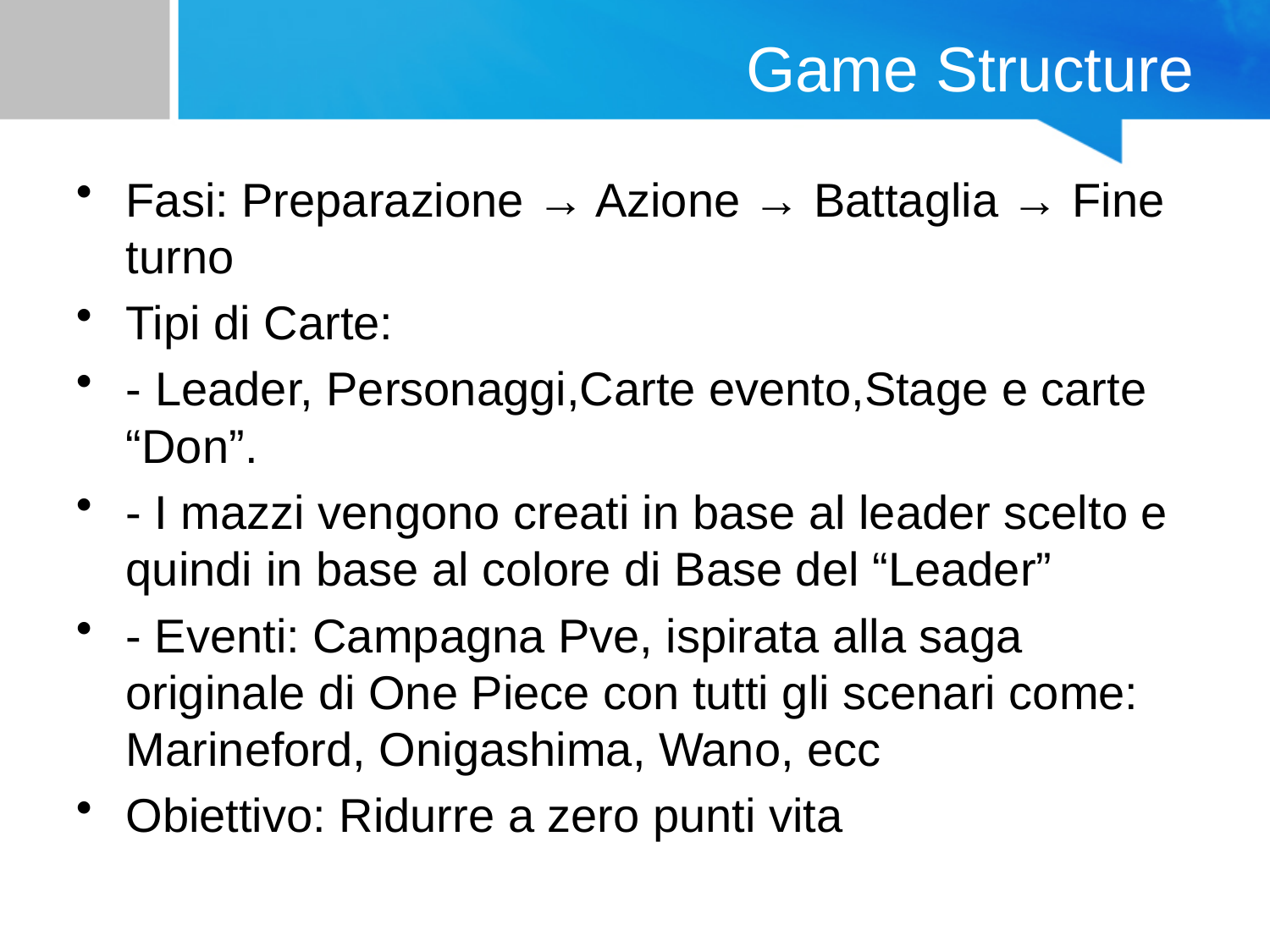

# Game Structure
Fasi: Preparazione → Azione → Battaglia → Fine turno
Tipi di Carte:
- Leader, Personaggi,Carte evento,Stage e carte “Don”.
- I mazzi vengono creati in base al leader scelto e quindi in base al colore di Base del “Leader”
- Eventi: Campagna Pve, ispirata alla saga originale di One Piece con tutti gli scenari come: Marineford, Onigashima, Wano, ecc
Obiettivo: Ridurre a zero punti vita